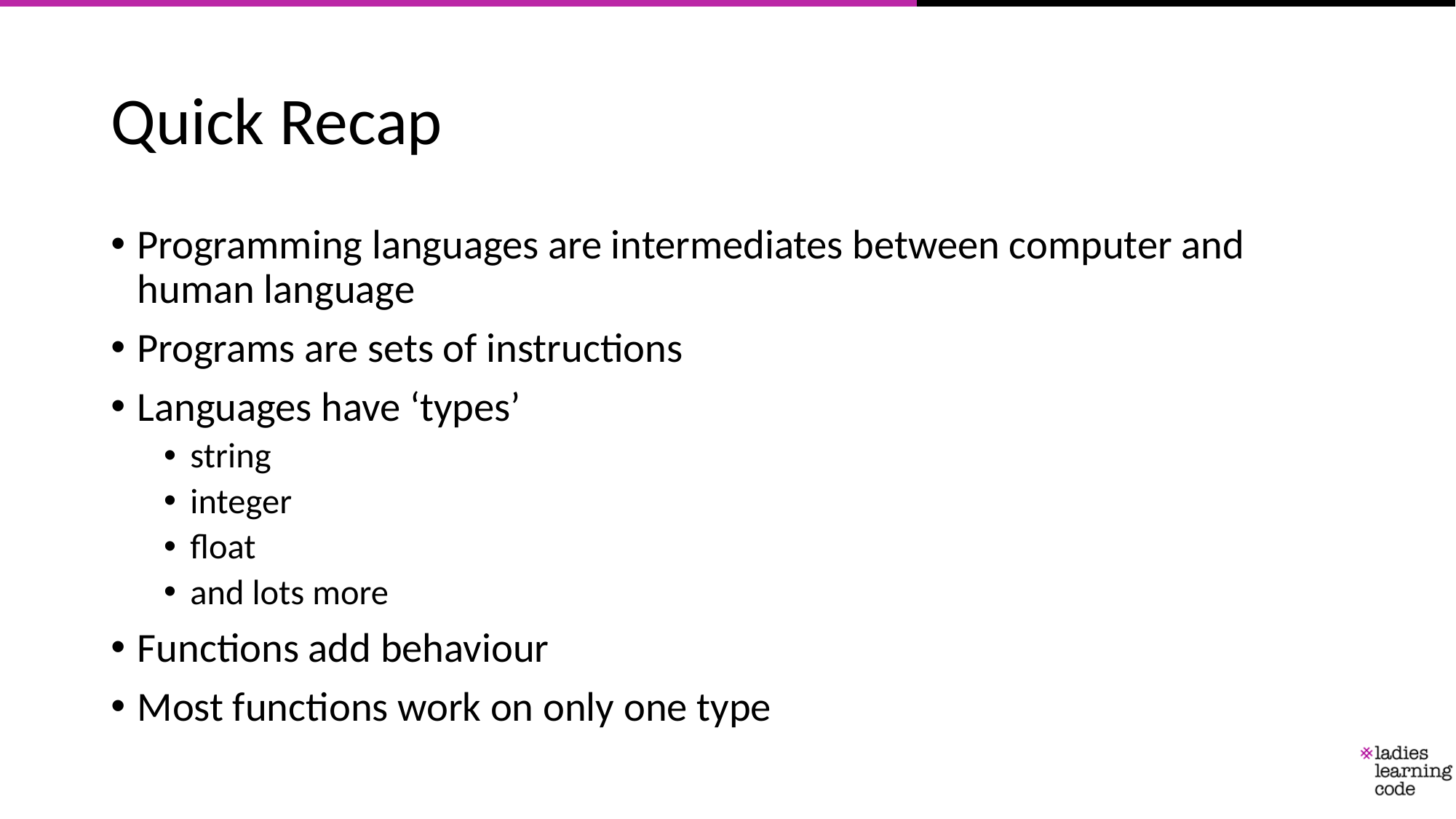

# Quick Recap
Programming languages are intermediates between computer and human language
Programs are sets of instructions
Languages have ‘types’
string
integer
float
and lots more
Functions add behaviour
Most functions work on only one type